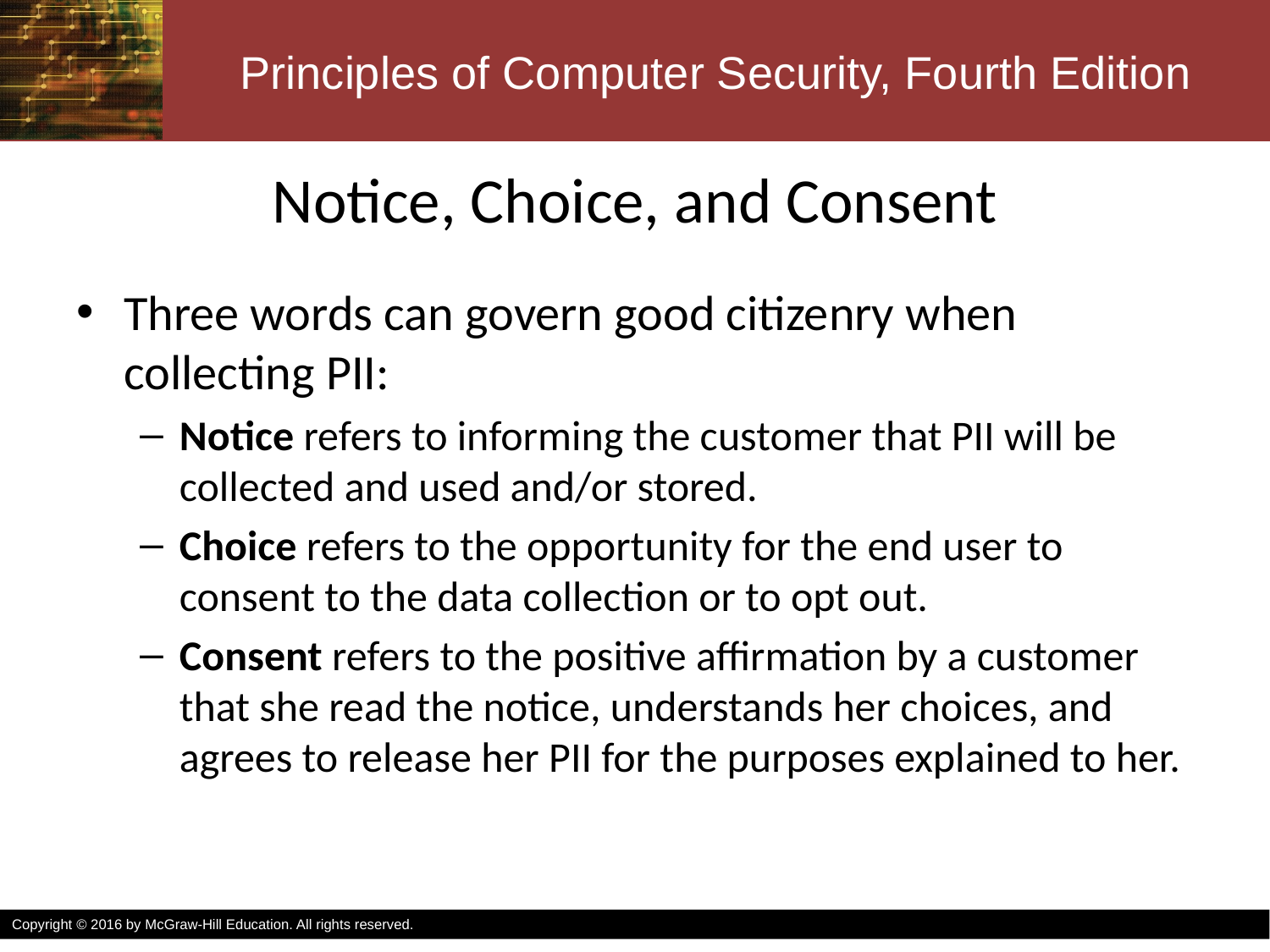

# Notice, Choice, and Consent
Three words can govern good citizenry when collecting PII:
Notice refers to informing the customer that PII will be collected and used and/or stored.
Choice refers to the opportunity for the end user to consent to the data collection or to opt out.
Consent refers to the positive affirmation by a customer that she read the notice, understands her choices, and agrees to release her PII for the purposes explained to her.